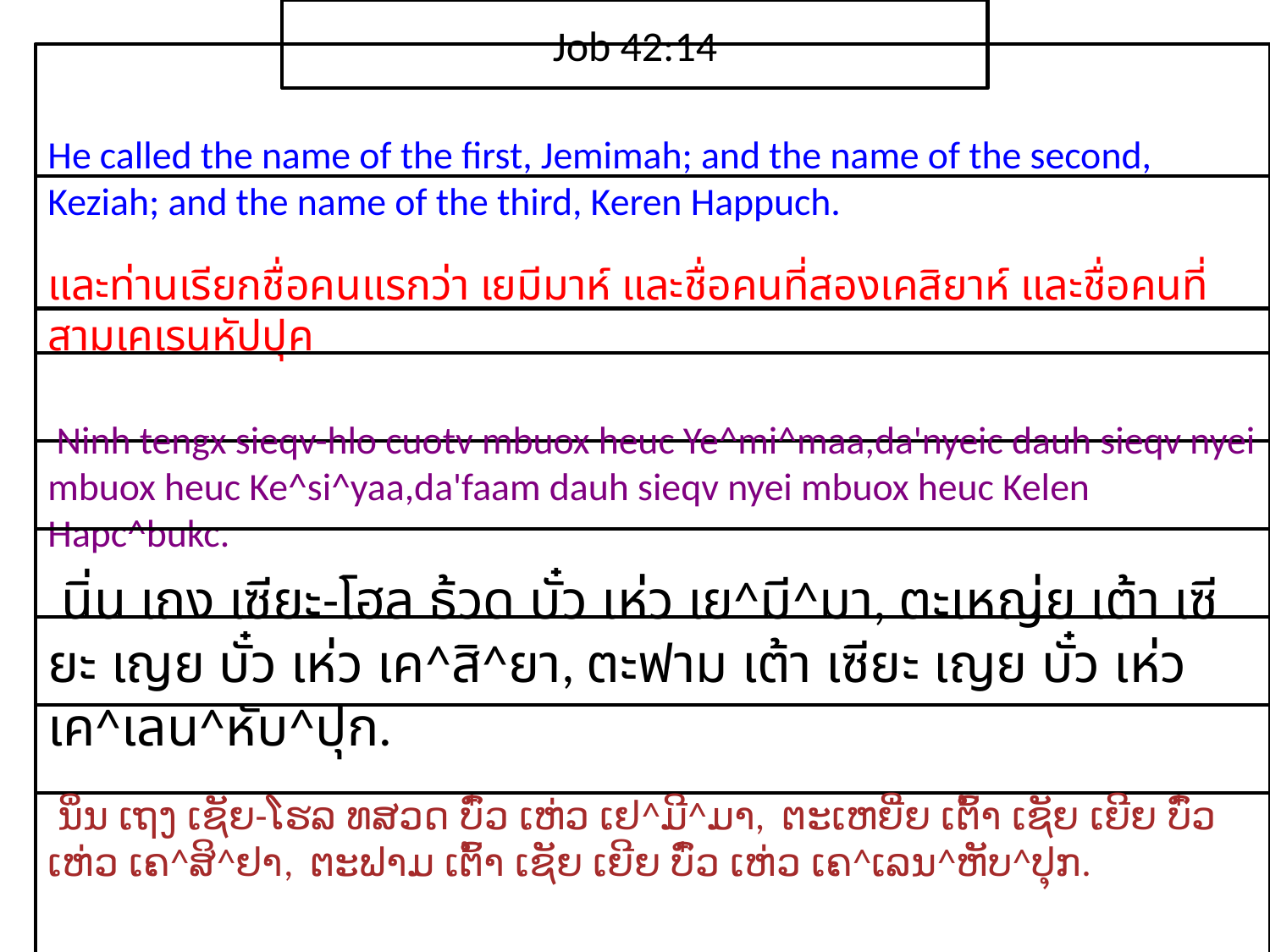

Job 42:14
He called the name of the first, Jemimah; and the name of the second, Keziah; and the name of the third, Keren Happuch.
และ​ท่าน​เรียกชื่อ​คน​แรก​ว่า เย​มี​มาห์ และ​ชื่อ​คน​ที่​สองเค​สิ​ยาห์ และ​ชื่อ​คน​ที่​สาม​เค​เรน​หัป​ปุค​
 Ninh tengx sieqv-hlo cuotv mbuox heuc Ye^mi^maa,da'nyeic dauh sieqv nyei mbuox heuc Ke^si^yaa,da'faam dauh sieqv nyei mbuox heuc Kelen Hapc^bukc.
 นิ่น เถง เซียะ-โฮล ธ้วด บั๋ว เห่ว เย^มี^มา, ตะเหญ่ย เต้า เซียะ เญย บั๋ว เห่ว เค^สิ^ยา, ตะฟาม เต้า เซียะ เญย บั๋ว เห่ว เค^เลน^หับ^ปุก.
 ນິ່ນ ເຖງ ເຊັຍ-ໂຮລ ທສວດ ບົ໋ວ ເຫ່ວ ເຢ^ມີ^ມາ,  ຕະເຫຍີ່ຍ ເຕົ້າ ເຊັຍ ເຍີຍ ບົ໋ວ ເຫ່ວ ເຄ^ສິ^ຢາ,  ຕະຟາມ ເຕົ້າ ເຊັຍ ເຍີຍ ບົ໋ວ ເຫ່ວ ເຄ^ເລນ^ຫັບ^ປຸກ.